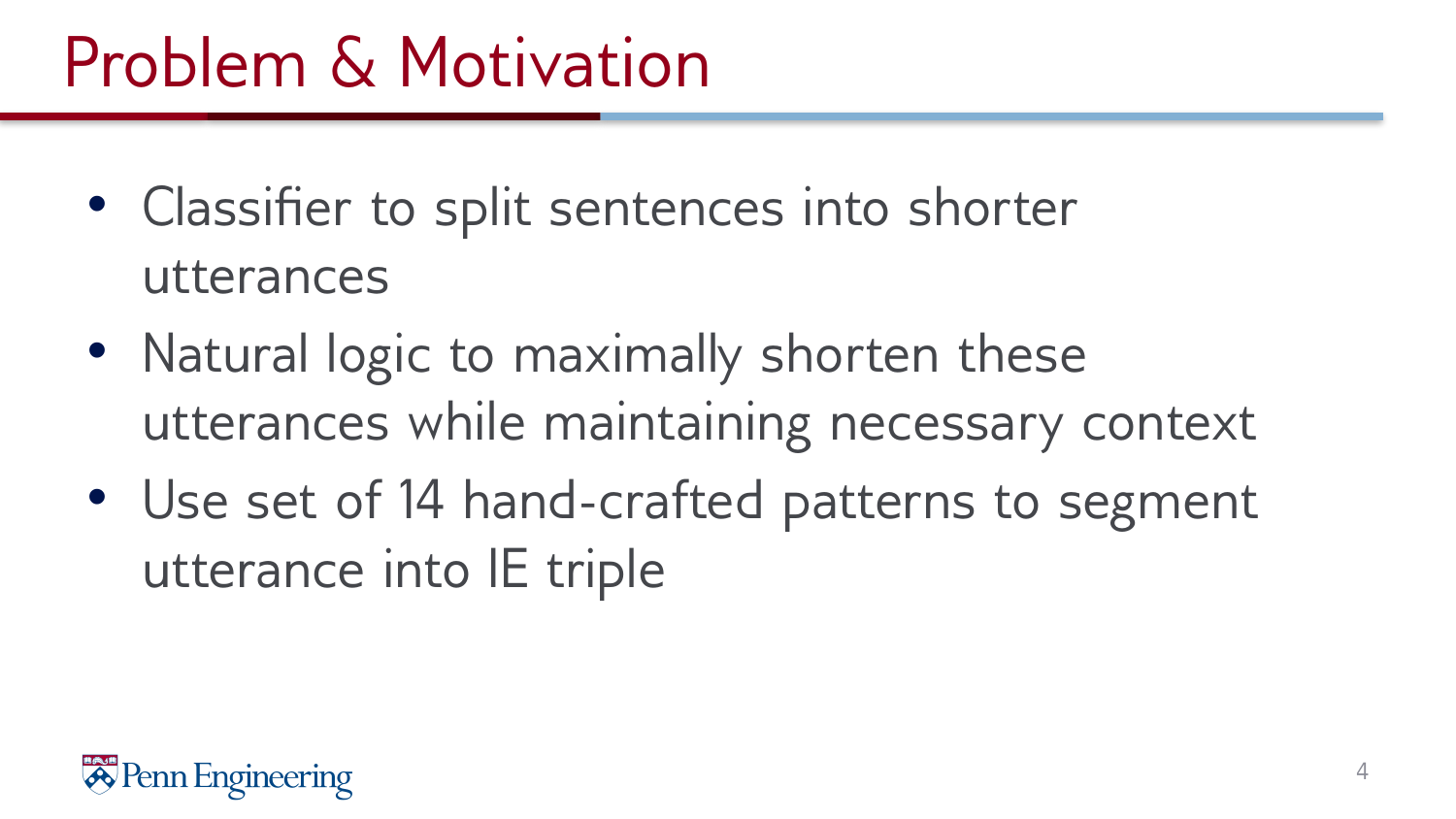

# Problem & Motivation
Classifier to split sentences into shorter utterances
Natural logic to maximally shorten these utterances while maintaining necessary context
Use set of 14 hand-crafted patterns to segment utterance into IE triple
4